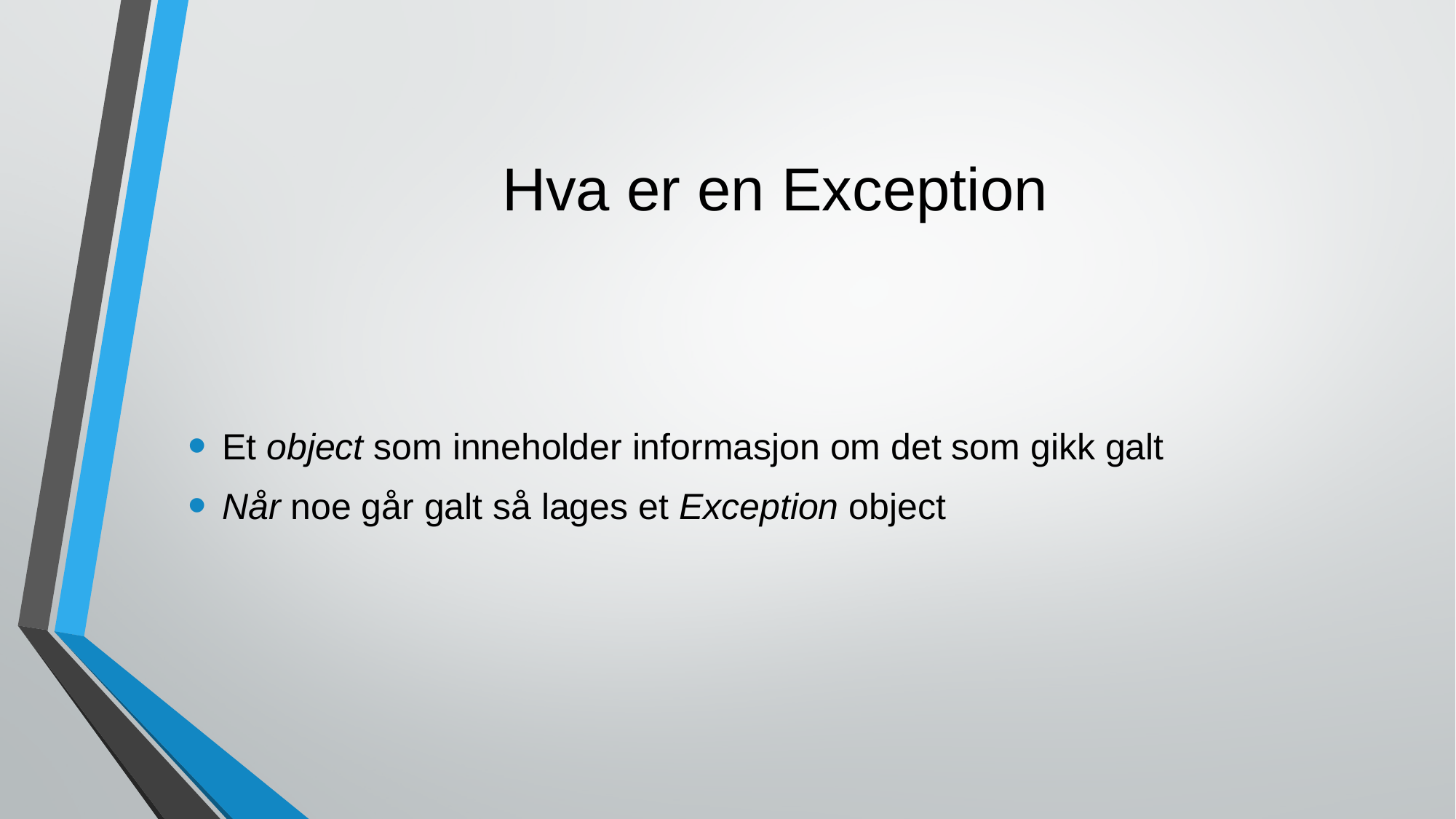

# Hva er en Exception
Et object som inneholder informasjon om det som gikk galt
Når noe går galt så lages et Exception object